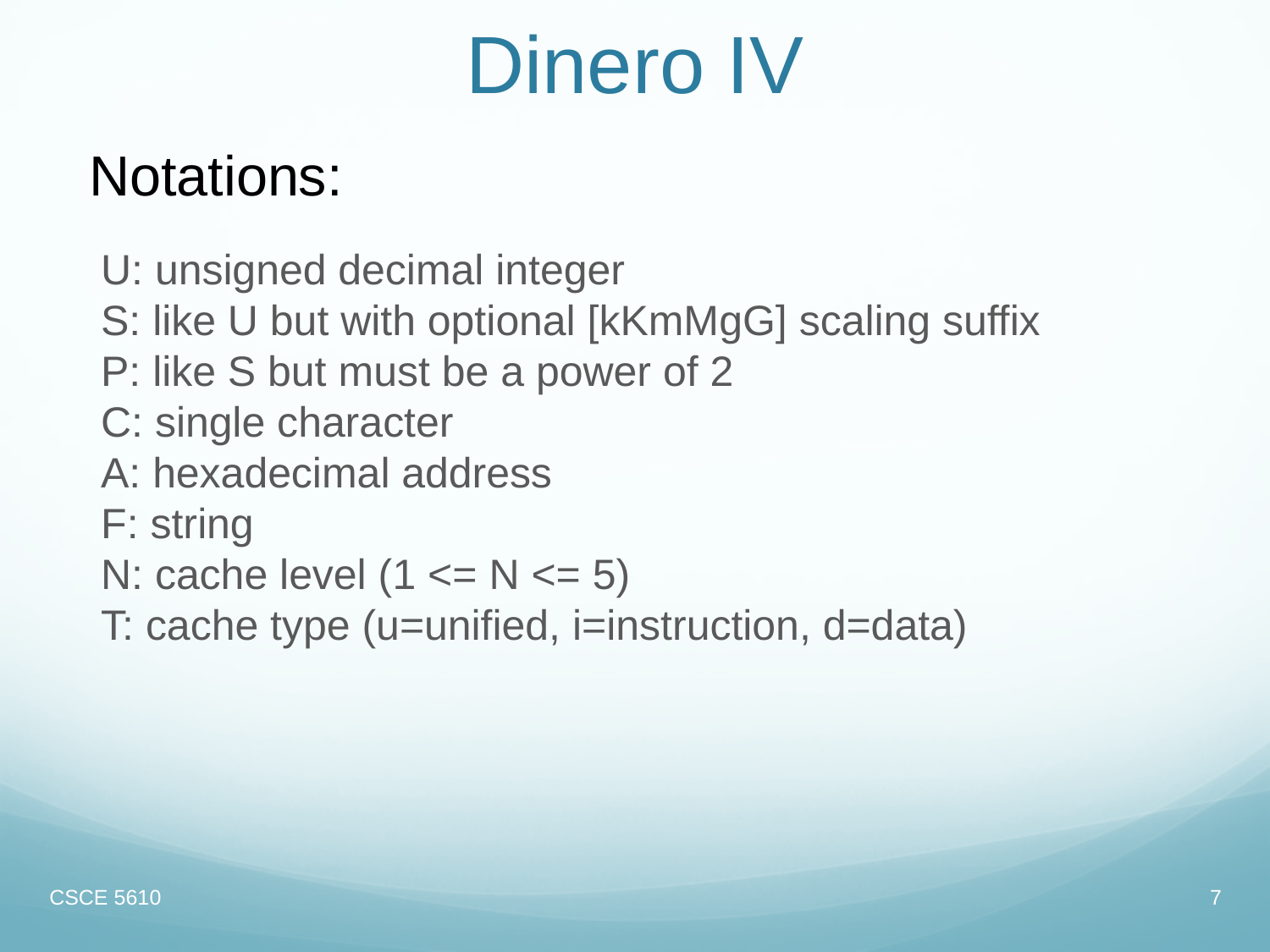

# Dinero IV
Notations:
 U: unsigned decimal integer
 S: like U but with optional [kKmMgG] scaling suffix
 P: like S but must be a power of 2
 C: single character
 A: hexadecimal address
 F: string
 N: cache level (1 <= N <= 5)
 T: cache type (u=unified, i=instruction, d=data)
7
CSCE 5610